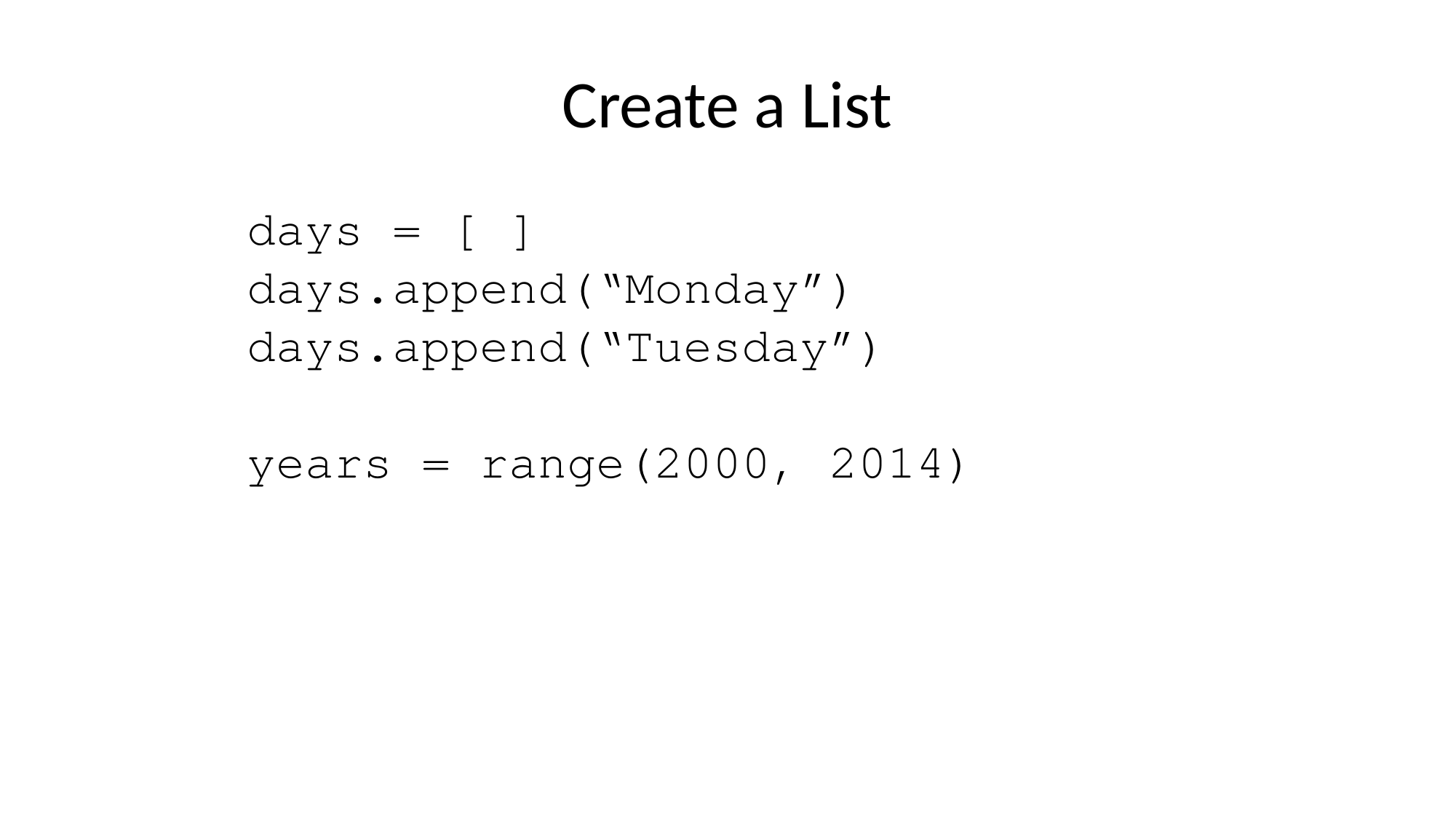

Create a List
days = [ ]
days.append(“Monday”)
days.append(“Tuesday”)

years = range(2000, 2014)